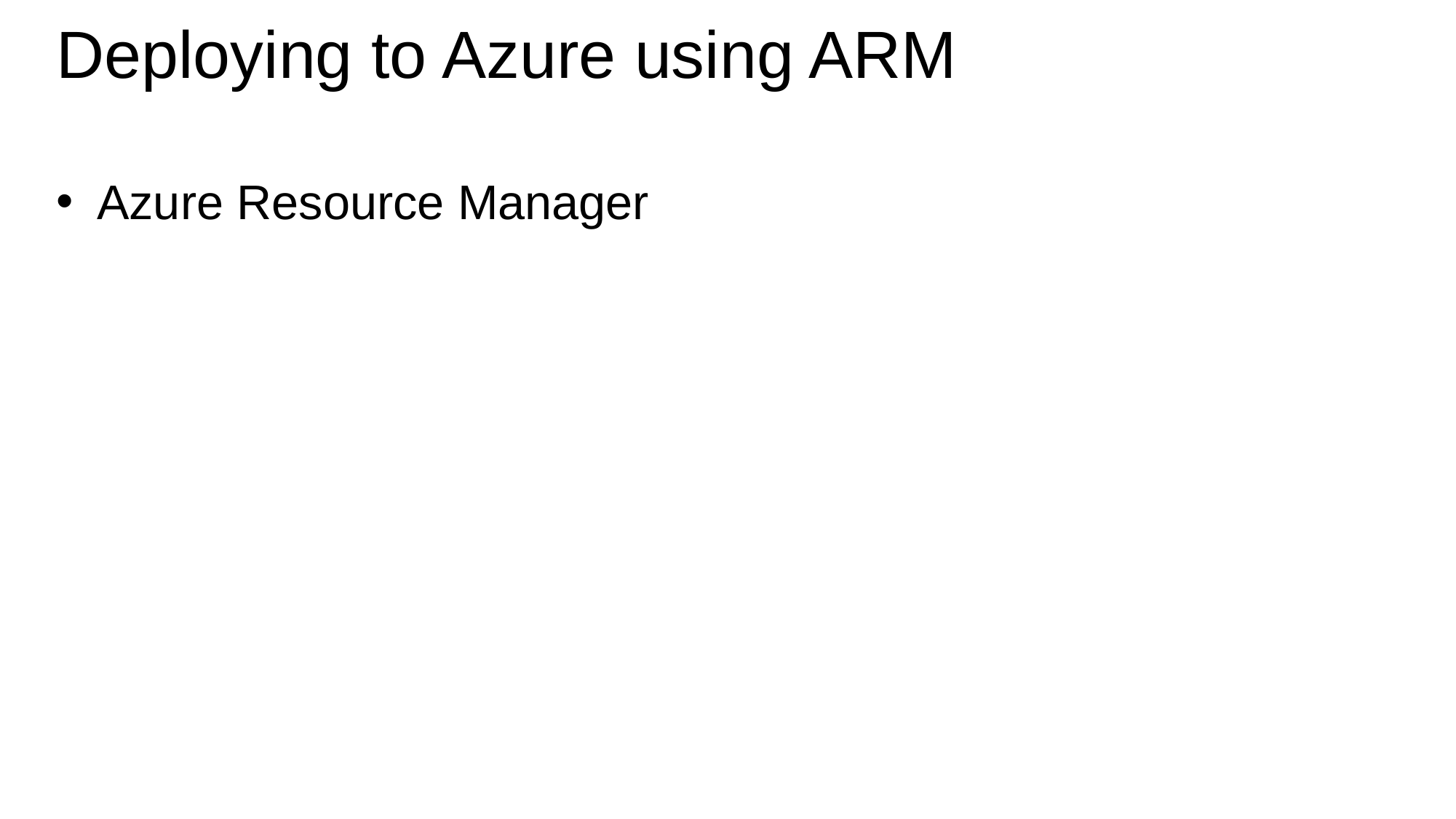

# Deploying to Azure using ARM
Azure Resource Manager